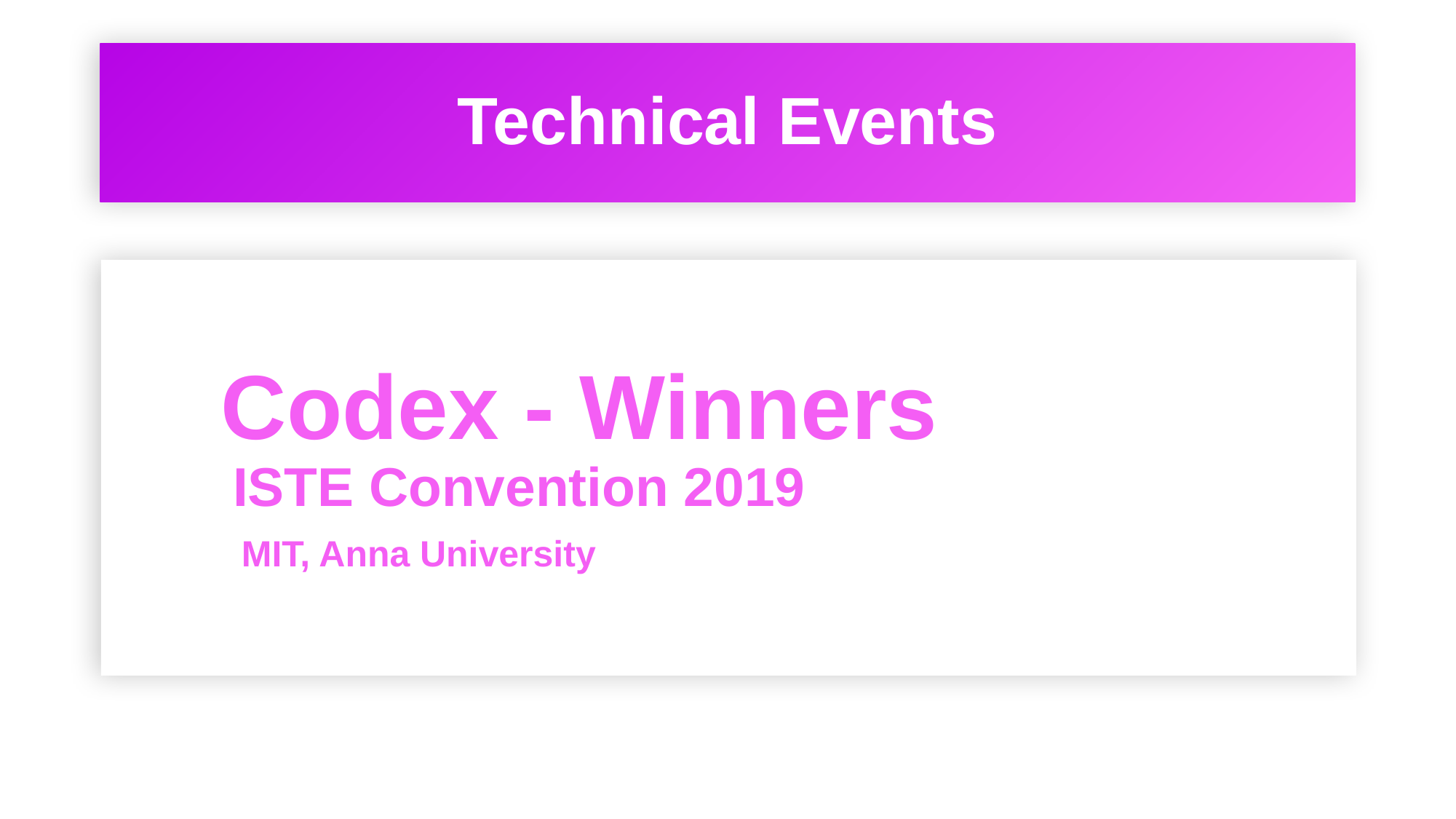

# Technical Events
	Codex - Winners
	 ISTE Convention 2019

	  MIT, Anna University